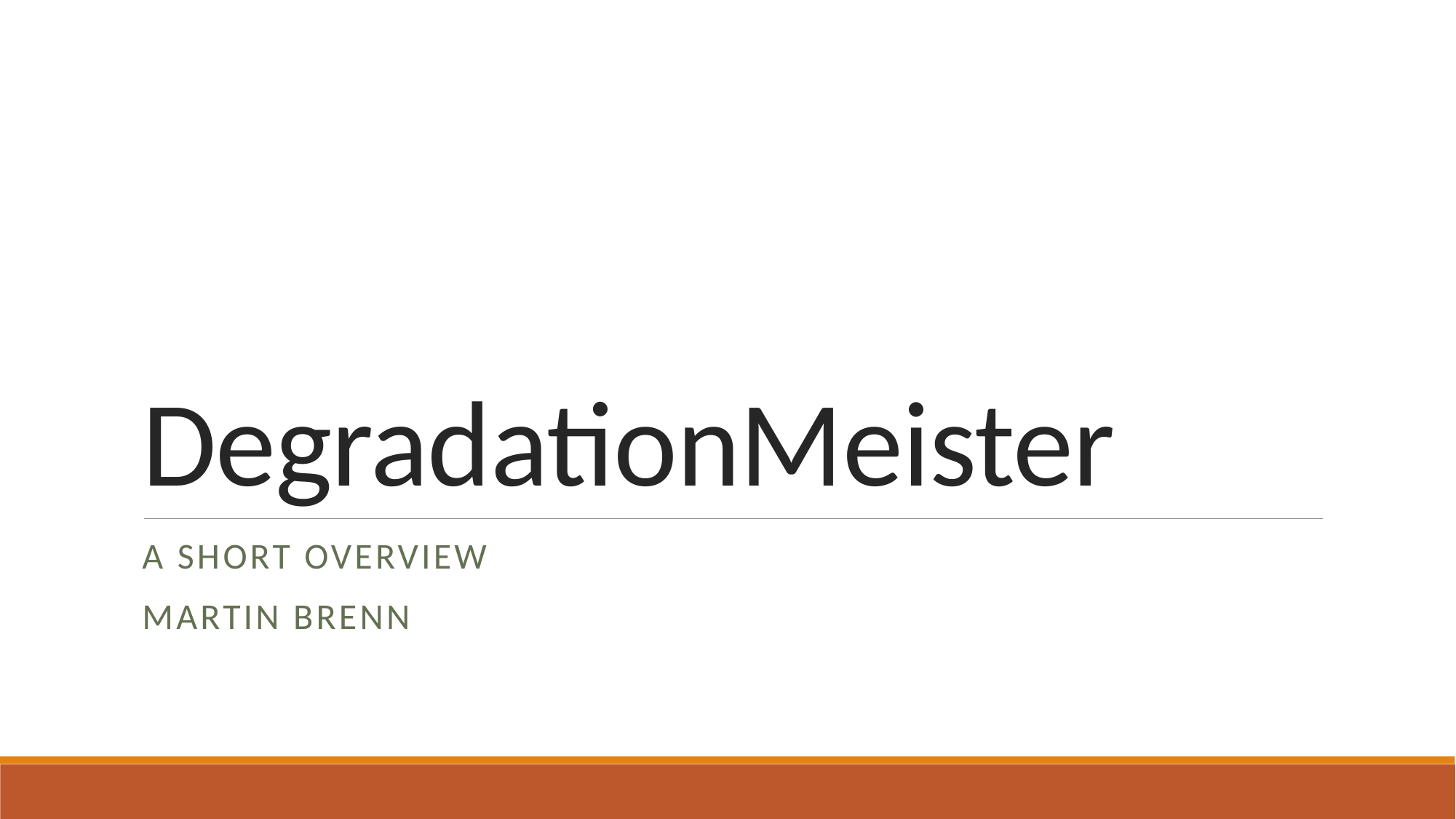

# DegradationMeister
A short overview
Martin Brenn